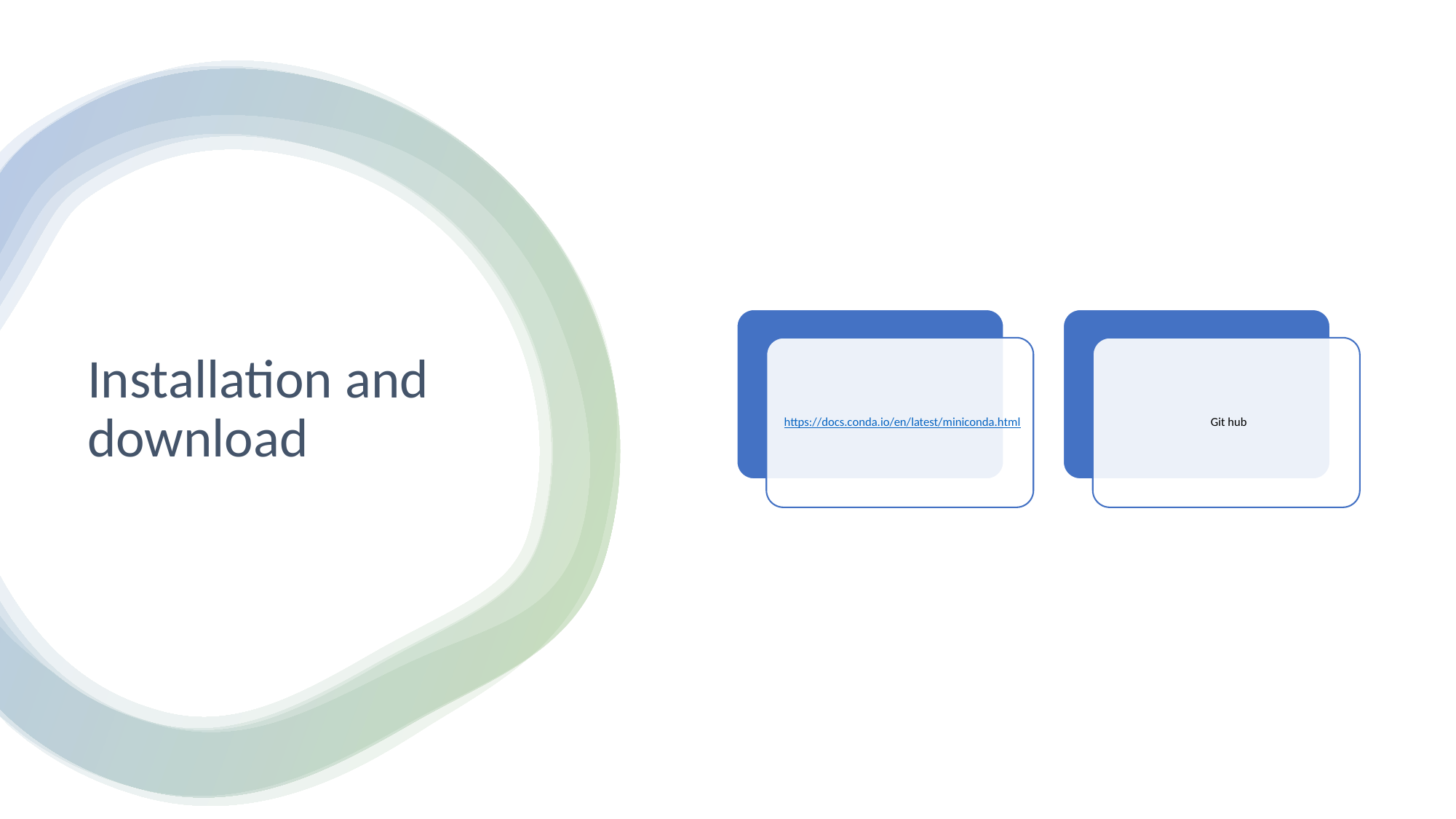

https://docs.conda.io/en/latest/miniconda.html
Git hub
# Installation and download